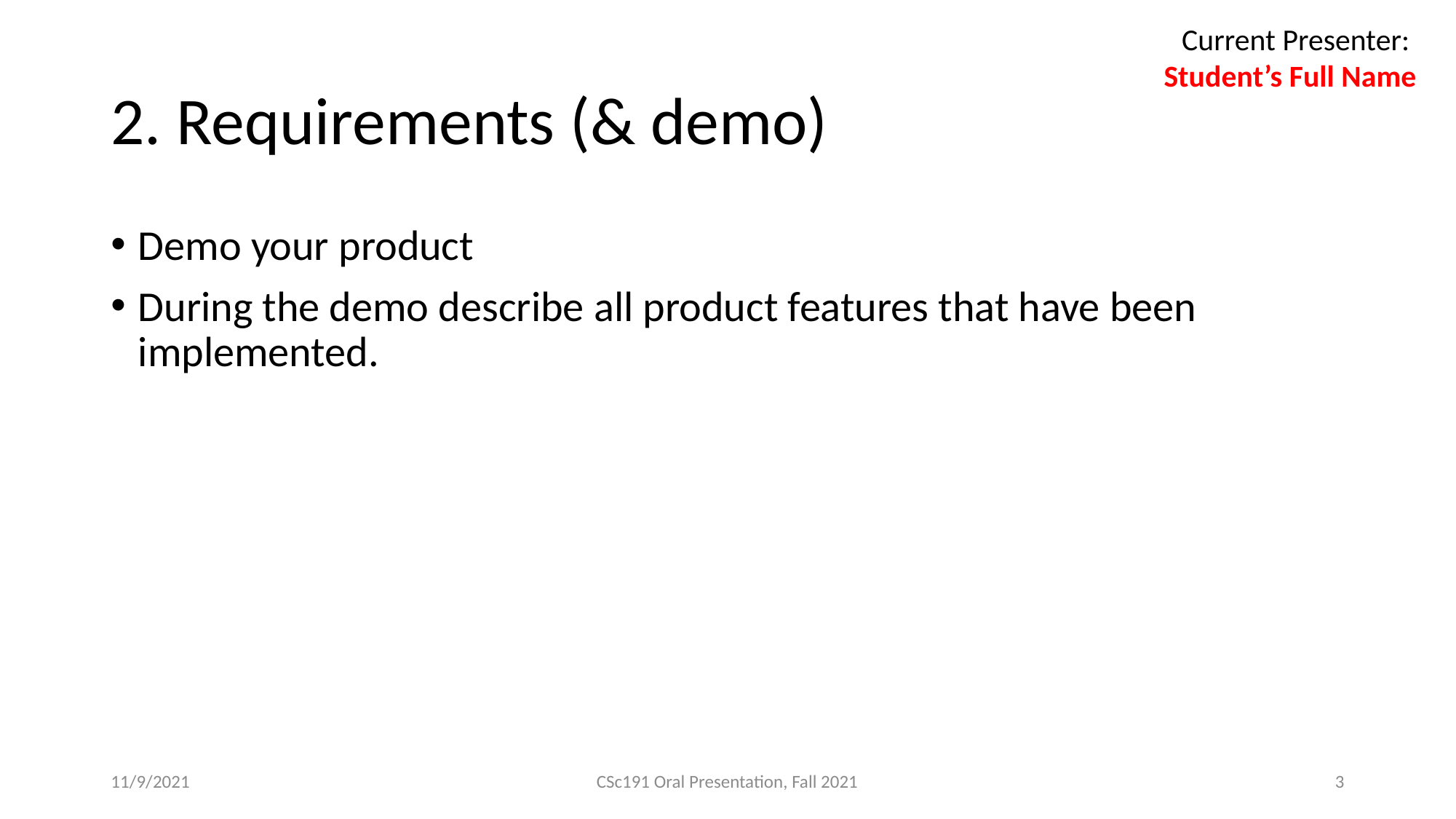

Current Presenter:
Student’s Full Name
# 2. Requirements (& demo)
Demo your product
During the demo describe all product features that have been implemented.
11/9/2021
CSc191 Oral Presentation, Fall 2021
3